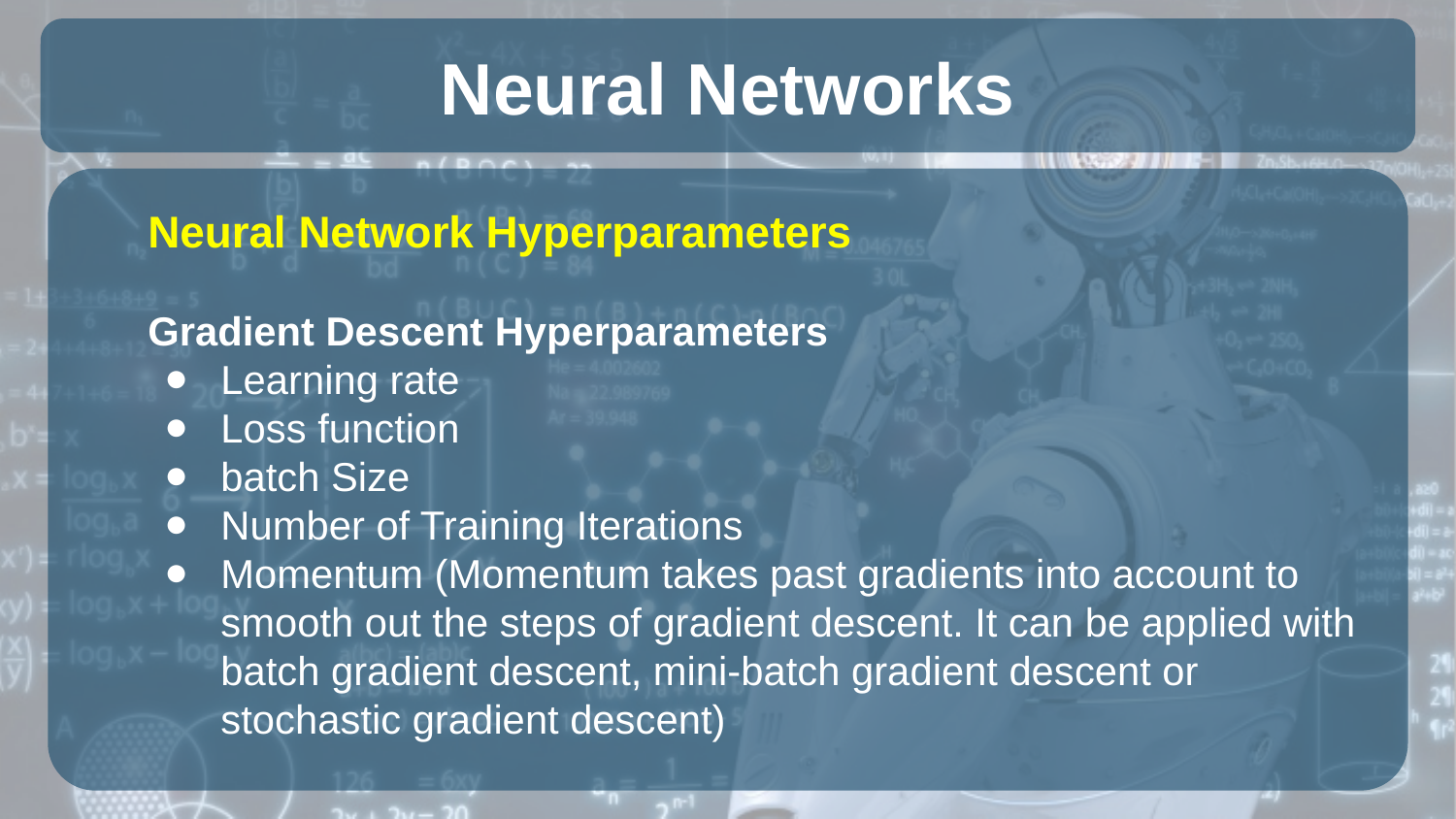

# Neural Networks
Neural Network Hyperparameters

Gradient Descent Hyperparameters
Learning rate
Loss function
batch Size
Number of Training Iterations
Momentum (Momentum takes past gradients into account to smooth out the steps of gradient descent. It can be applied with batch gradient descent, mini-batch gradient descent or stochastic gradient descent)